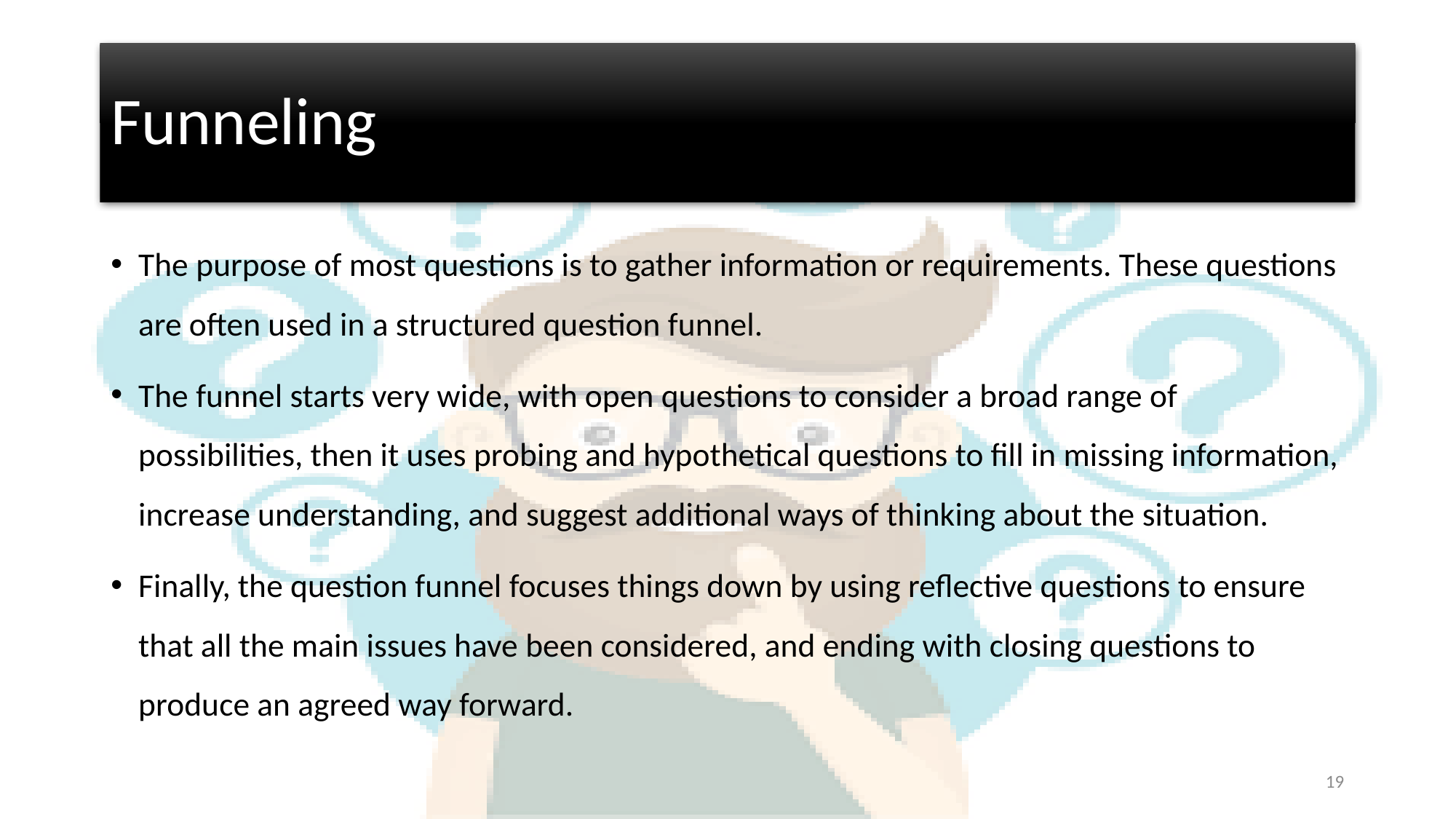

# Funneling
The purpose of most questions is to gather information or requirements. These questions are often used in a structured question funnel.
The funnel starts very wide, with open questions to consider a broad range of  possibilities, then it uses probing and hypothetical questions to fill in missing information, increase understanding, and suggest additional ways of thinking about the situation.
Finally, the question funnel focuses things down by using reflective questions to ensure that all the main issues have been considered, and ending with closing questions to produce an agreed way forward.
19